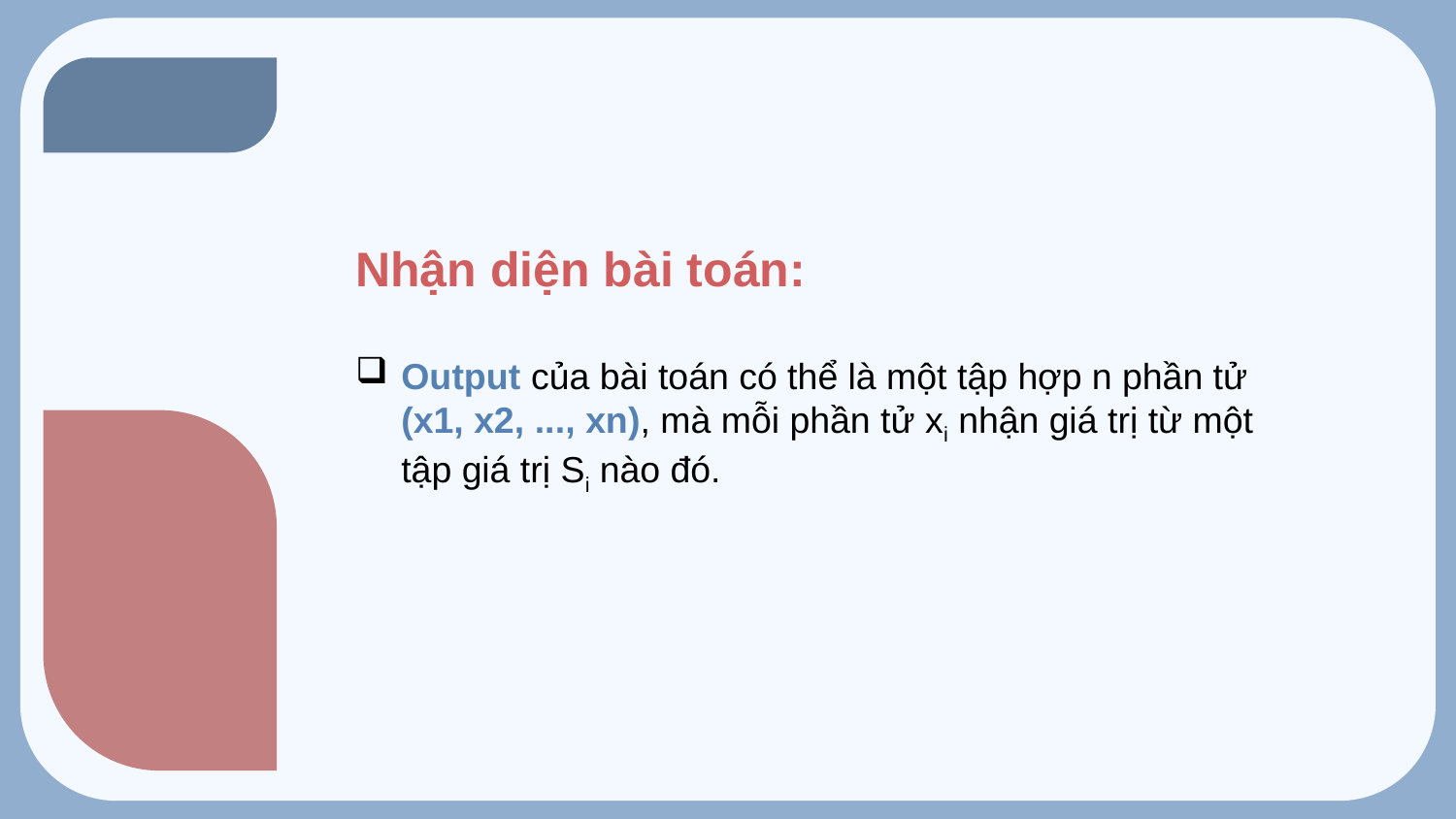

Nhận diện bài toán:
Output của bài toán có thể là một tập hợp n phần tử (x1, x2, ..., xn), mà mỗi phần tử xi nhận giá trị từ một tập giá trị Si nào đó.